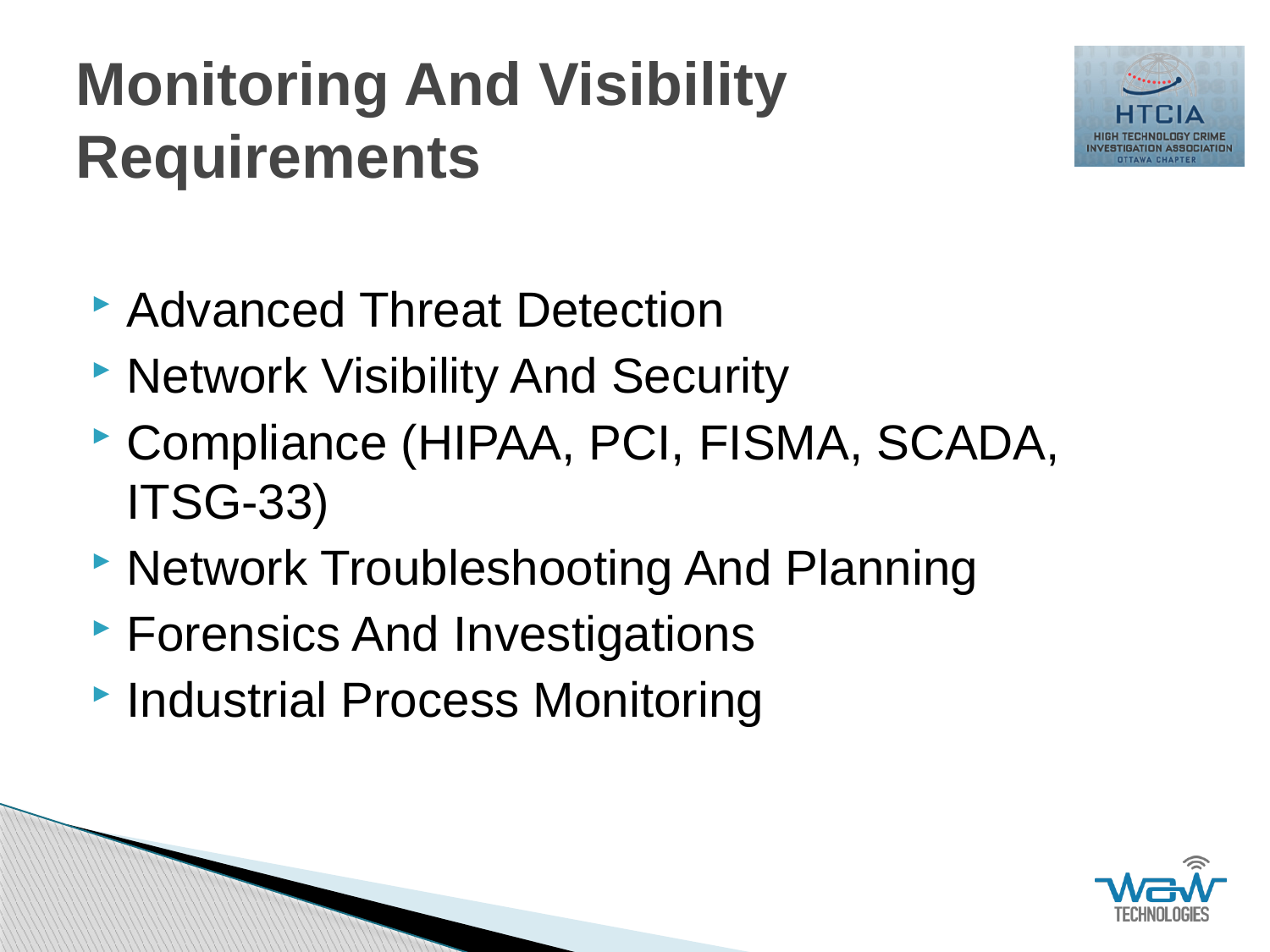

# Monitoring And Visibility Requirements

Advanced Threat Detection
Network Visibility And Security
Compliance (HIPAA, PCI, FISMA, SCADA, ITSG-33)
Network Troubleshooting And Planning
Forensics And Investigations
Industrial Process Monitoring